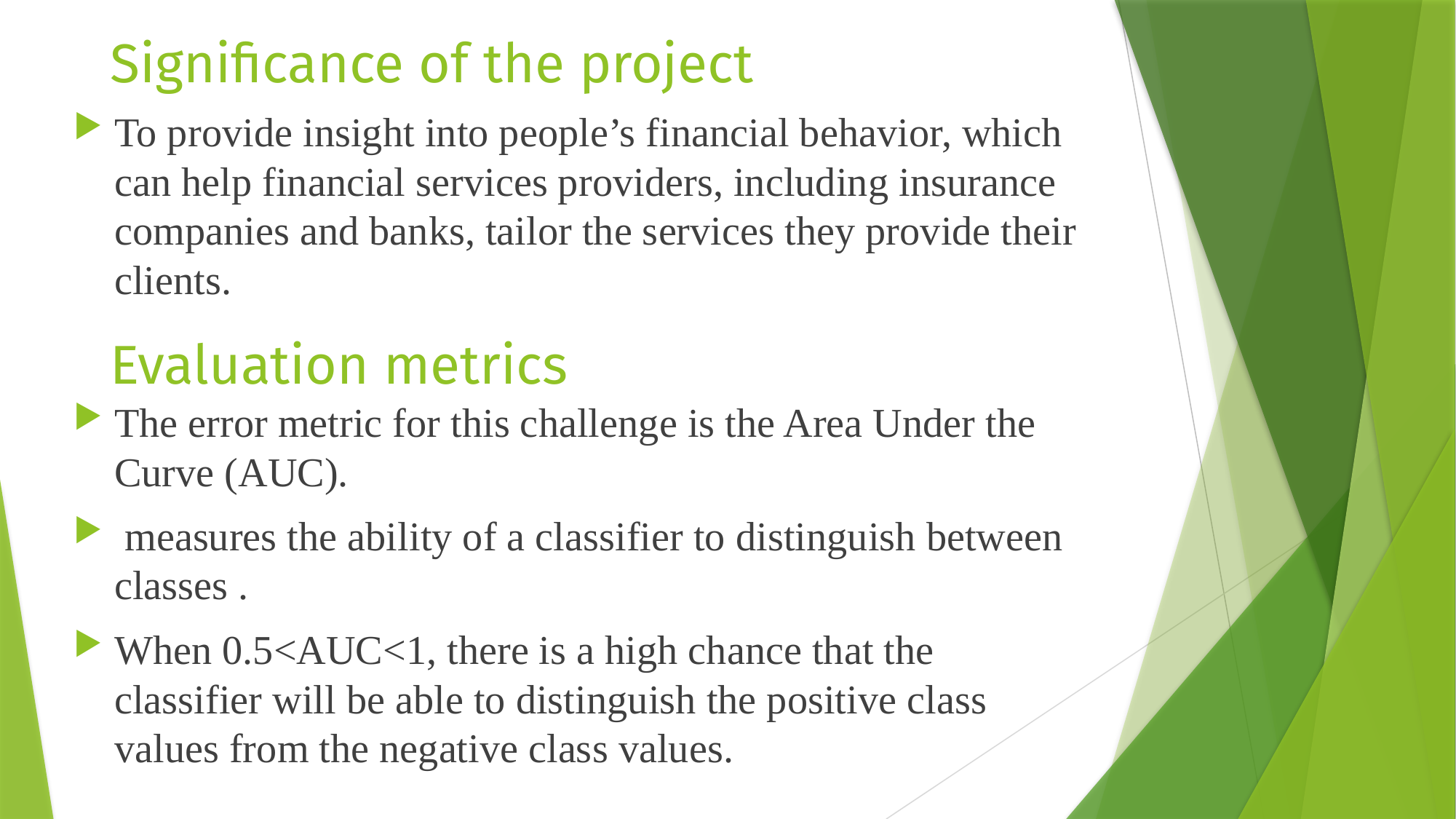

Significance of the project
To provide insight into people’s financial behavior, which can help financial services providers, including insurance companies and banks, tailor the services they provide their clients.

# Evaluation metrics
The error metric for this challenge is the Area Under the Curve (AUC).
 measures the ability of a classifier to distinguish between classes .
When 0.5<AUC<1, there is a high chance that the classifier will be able to distinguish the positive class values from the negative class values.